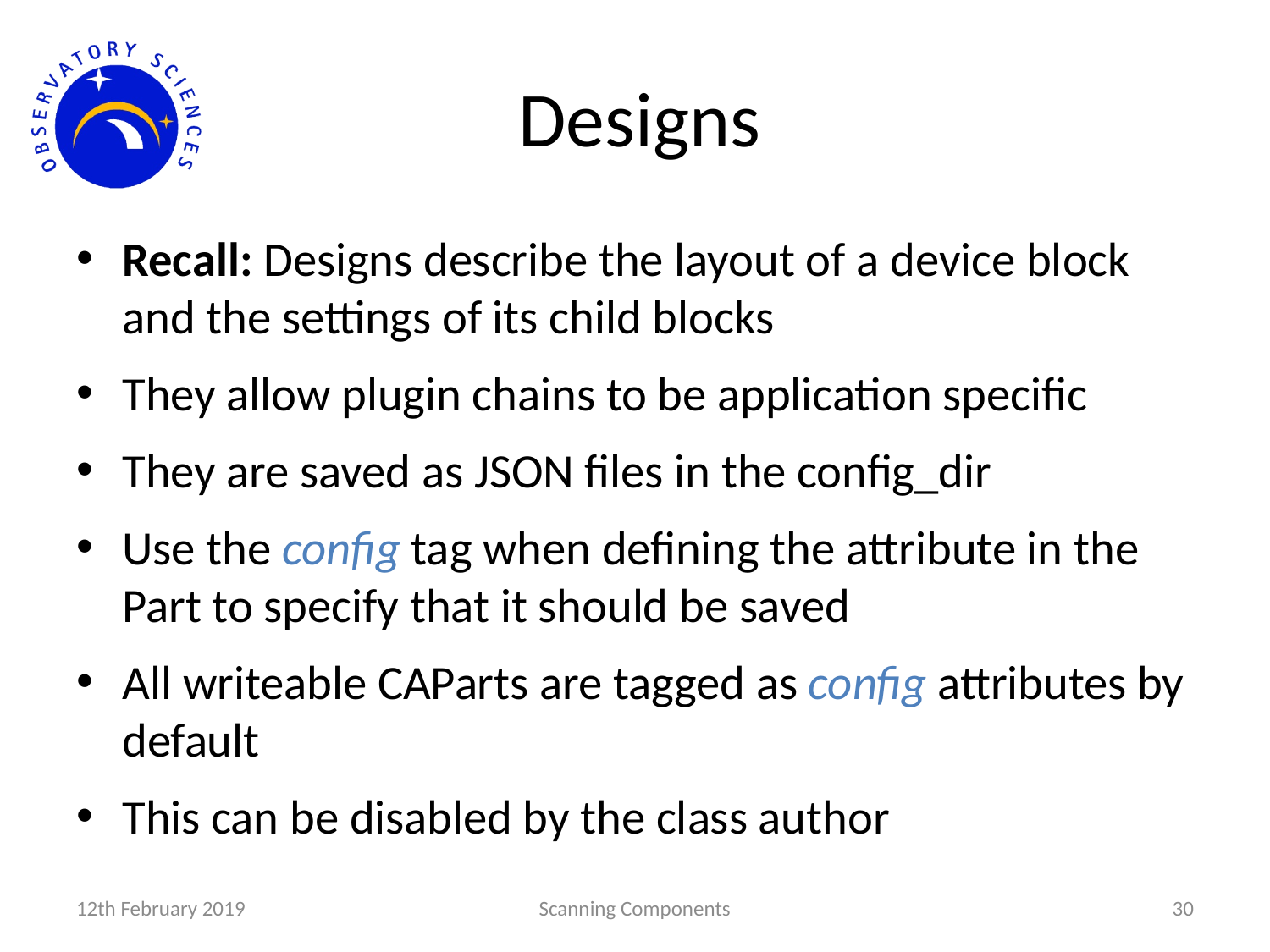

# Designs
Recall: Designs describe the layout of a device block and the settings of its child blocks
They allow plugin chains to be application specific
They are saved as JSON files in the config_dir
Use the config tag when defining the attribute in the Part to specify that it should be saved
All writeable CAParts are tagged as config attributes by default
This can be disabled by the class author

12th February 2019
Scanning Components
30